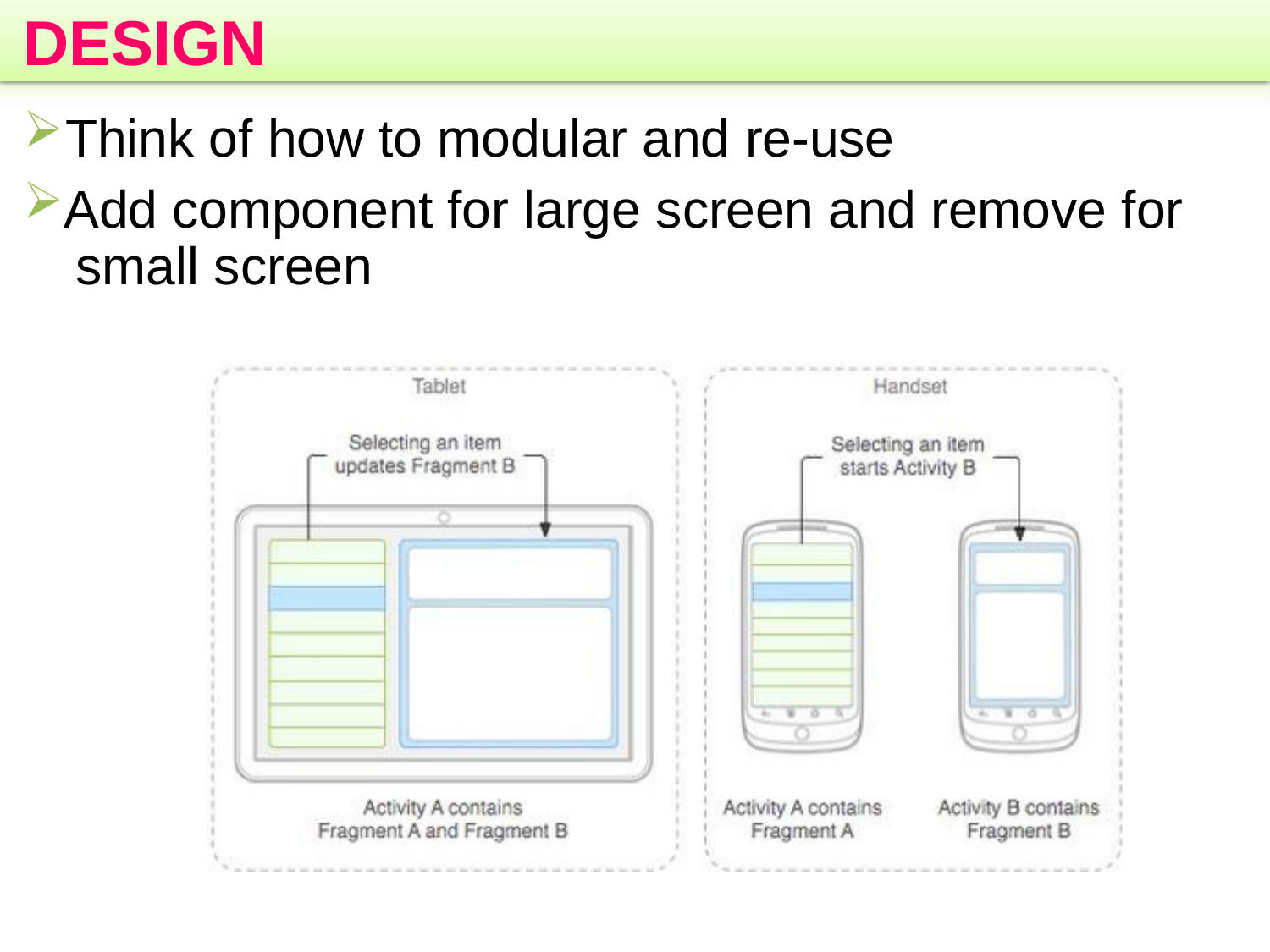

# DESIGN
Think of how to modular and re-use
Add component for large screen and remove for  small screen